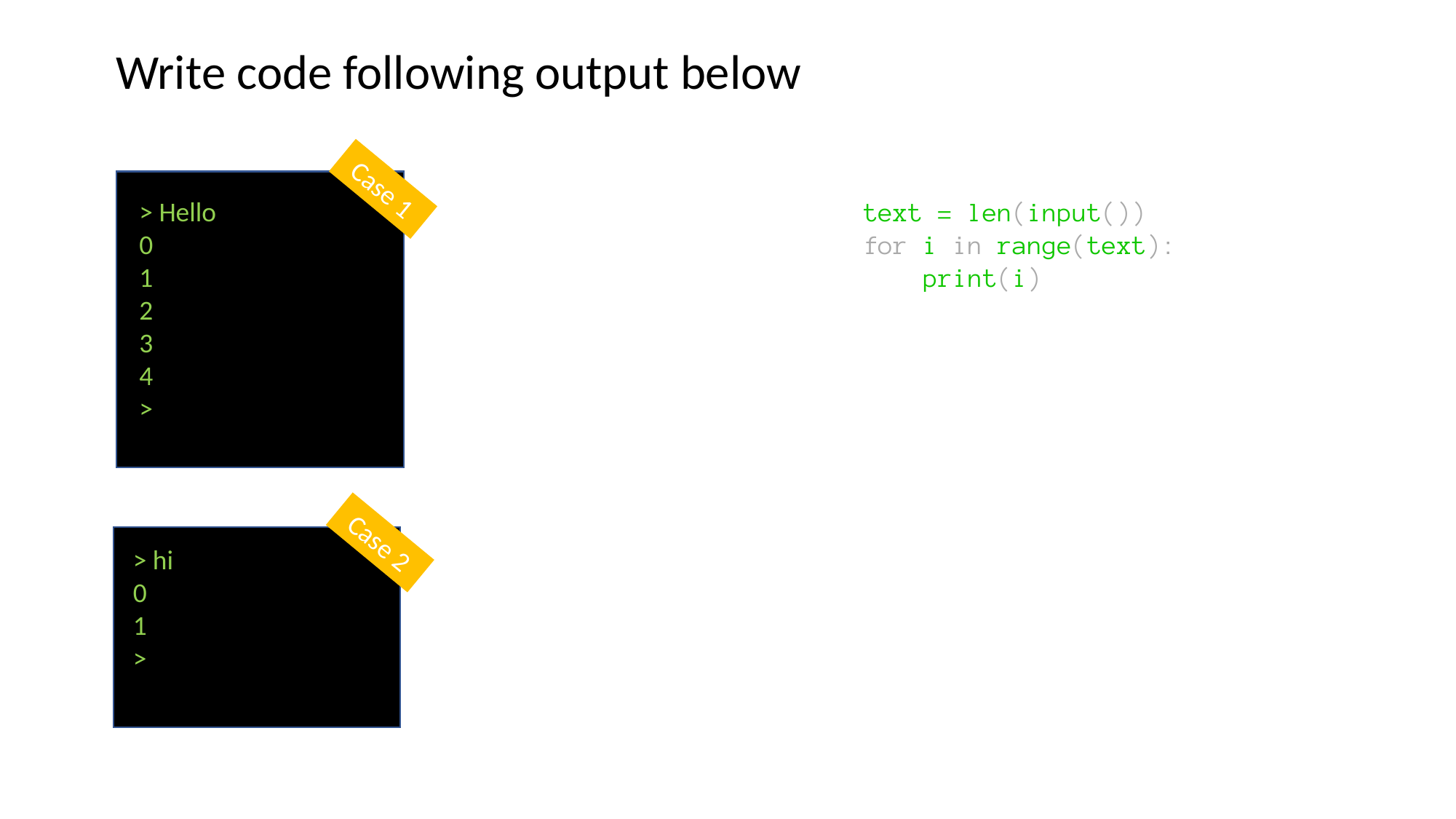

Write code following output below
Case 1

text = len(input())
for i in range(text):
    print(i)
> Hello
0
1
2
3
4
>
Case 2

> hi
0
1
>